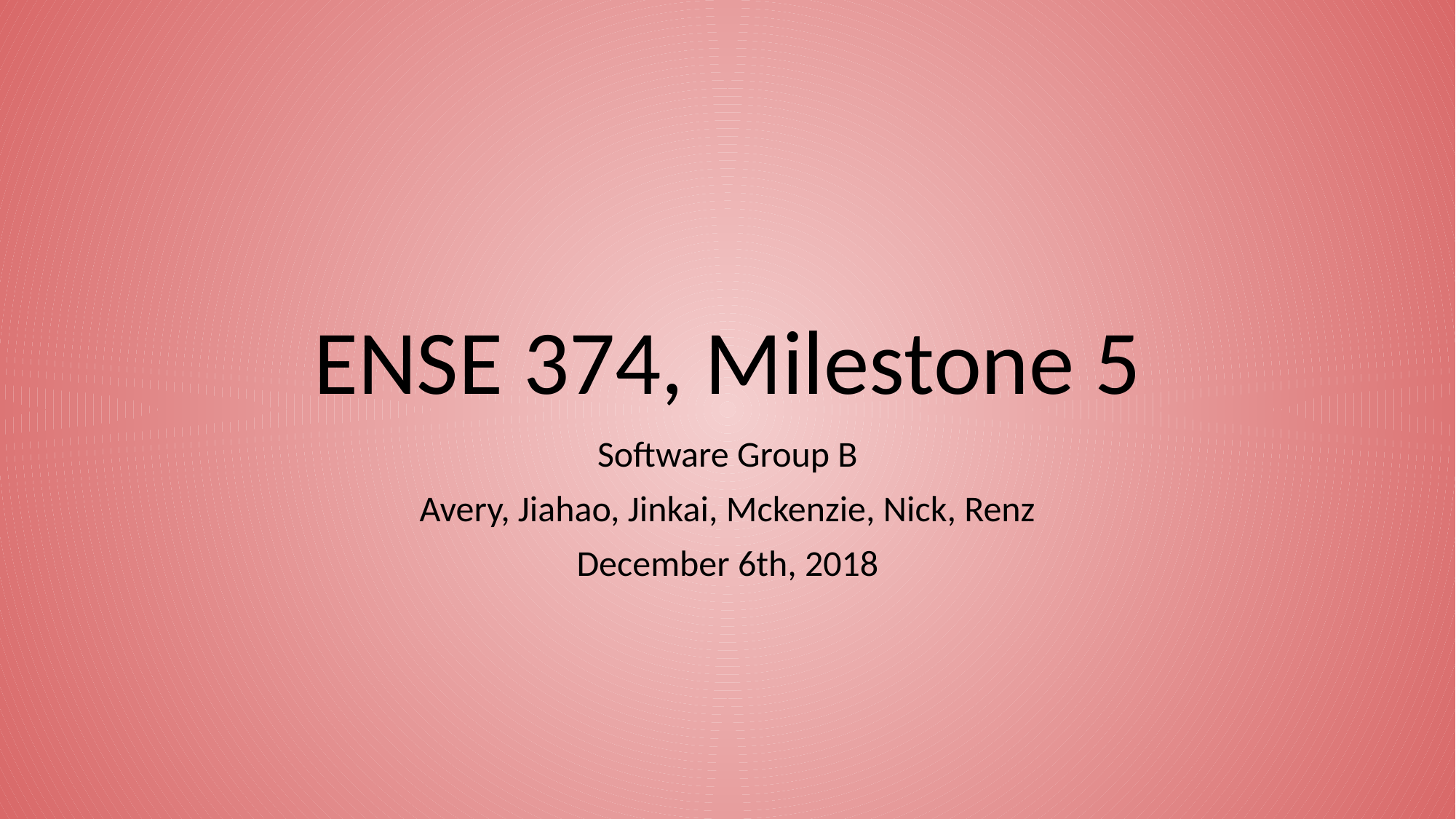

# ENSE 374, Milestone 5
Software Group B
Avery, Jiahao, Jinkai, Mckenzie, Nick, Renz
December 6th, 2018